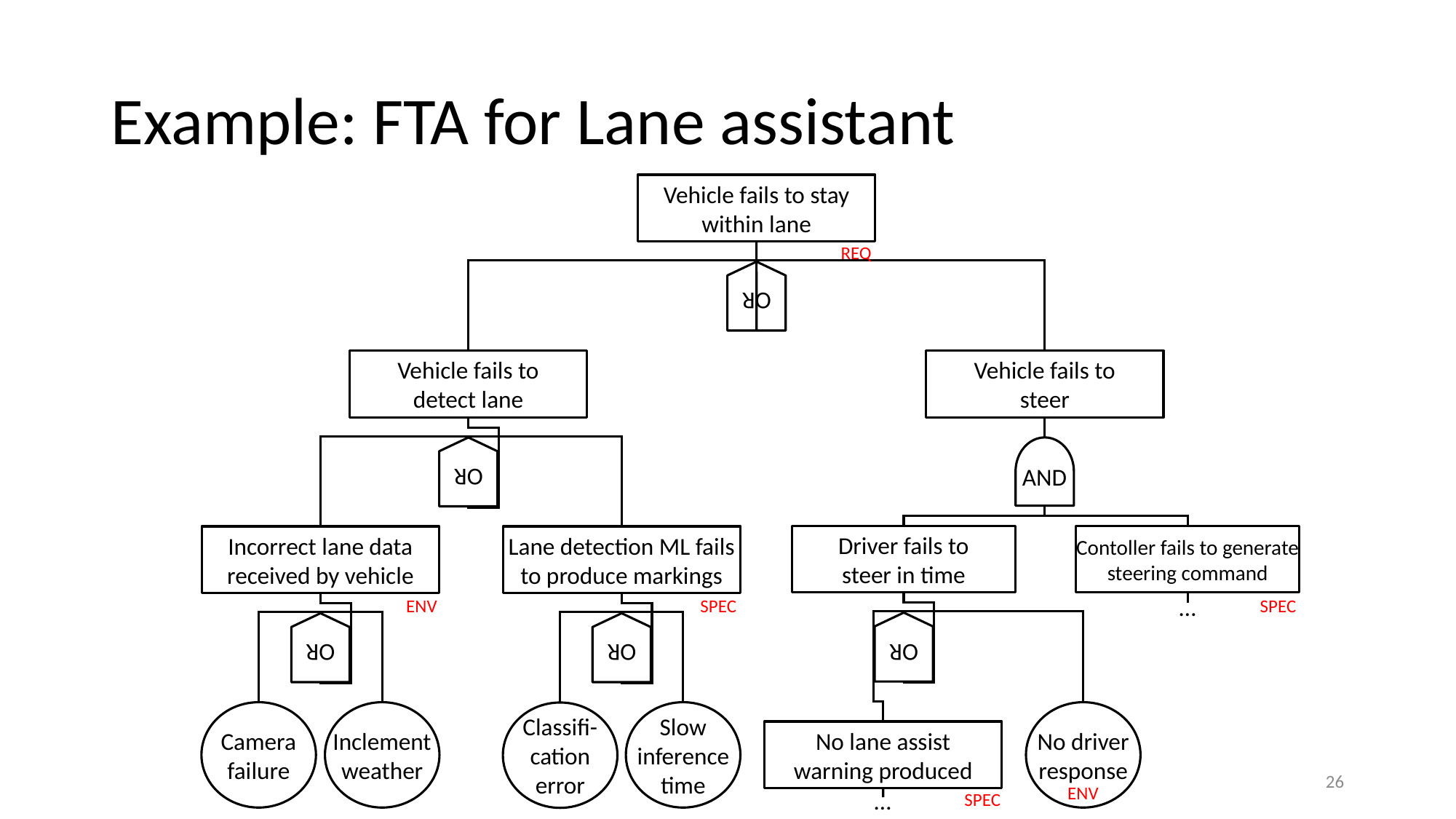

# Example: FTA for Lane assistant
Vehicle fails to stay
within lane
REQ
OR
Vehicle fails to
detect lane
Vehicle fails to
steer
OR
AND
Driver fails to
steer in time
Contoller fails to generate
steering command
Incorrect lane data
received by vehicle
Lane detection ML fails
to produce markings
…
SPEC
SPEC
ENV
OR
OR
OR
Camera
failure
Slow
inference
time
No driver
response
Inclement
weather
Classifi-
cation
error
No lane assist
warning produced
26
ENV
…
SPEC